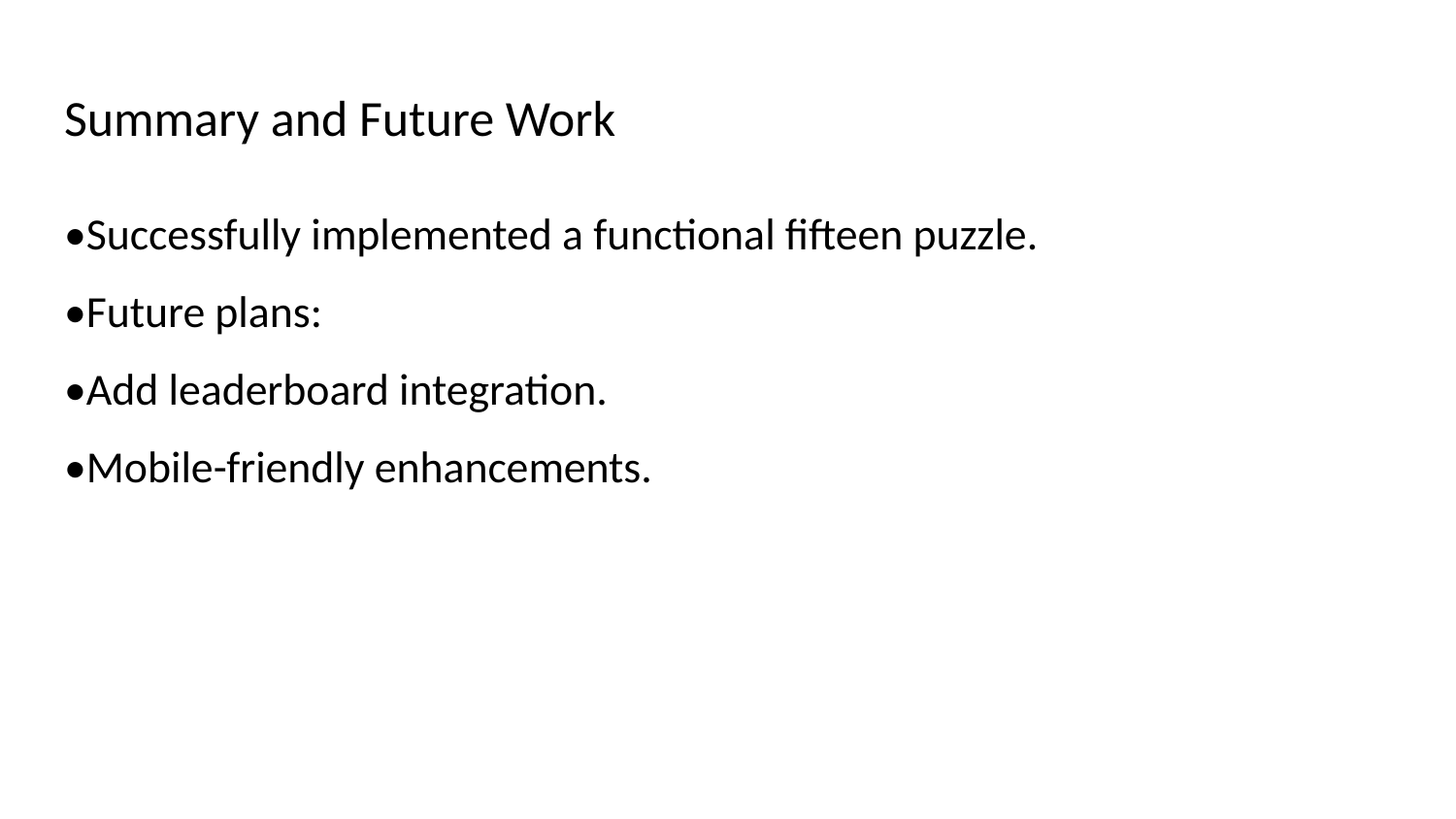

# Summary and Future Work
•Successfully implemented a functional fifteen puzzle.
•Future plans:
•Add leaderboard integration.
•Mobile-friendly enhancements.